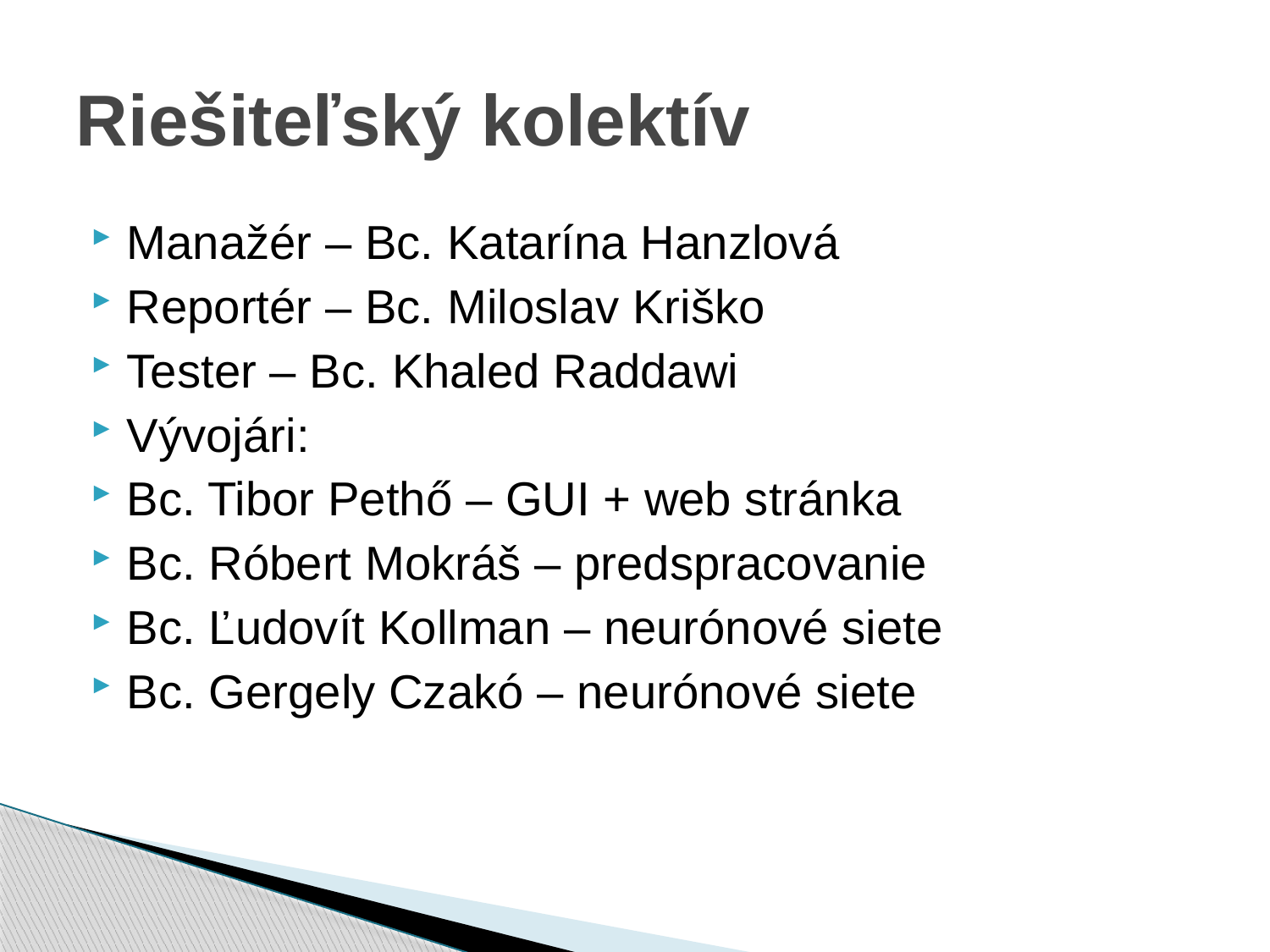

# Riešiteľský kolektív
Manažér – Bc. Katarína Hanzlová
Reportér – Bc. Miloslav Kriško
Tester – Bc. Khaled Raddawi
Vývojári:
Bc. Tibor Pethő – GUI + web stránka
Bc. Róbert Mokráš – predspracovanie
Bc. Ľudovít Kollman – neurónové siete
Bc. Gergely Czakó – neurónové siete